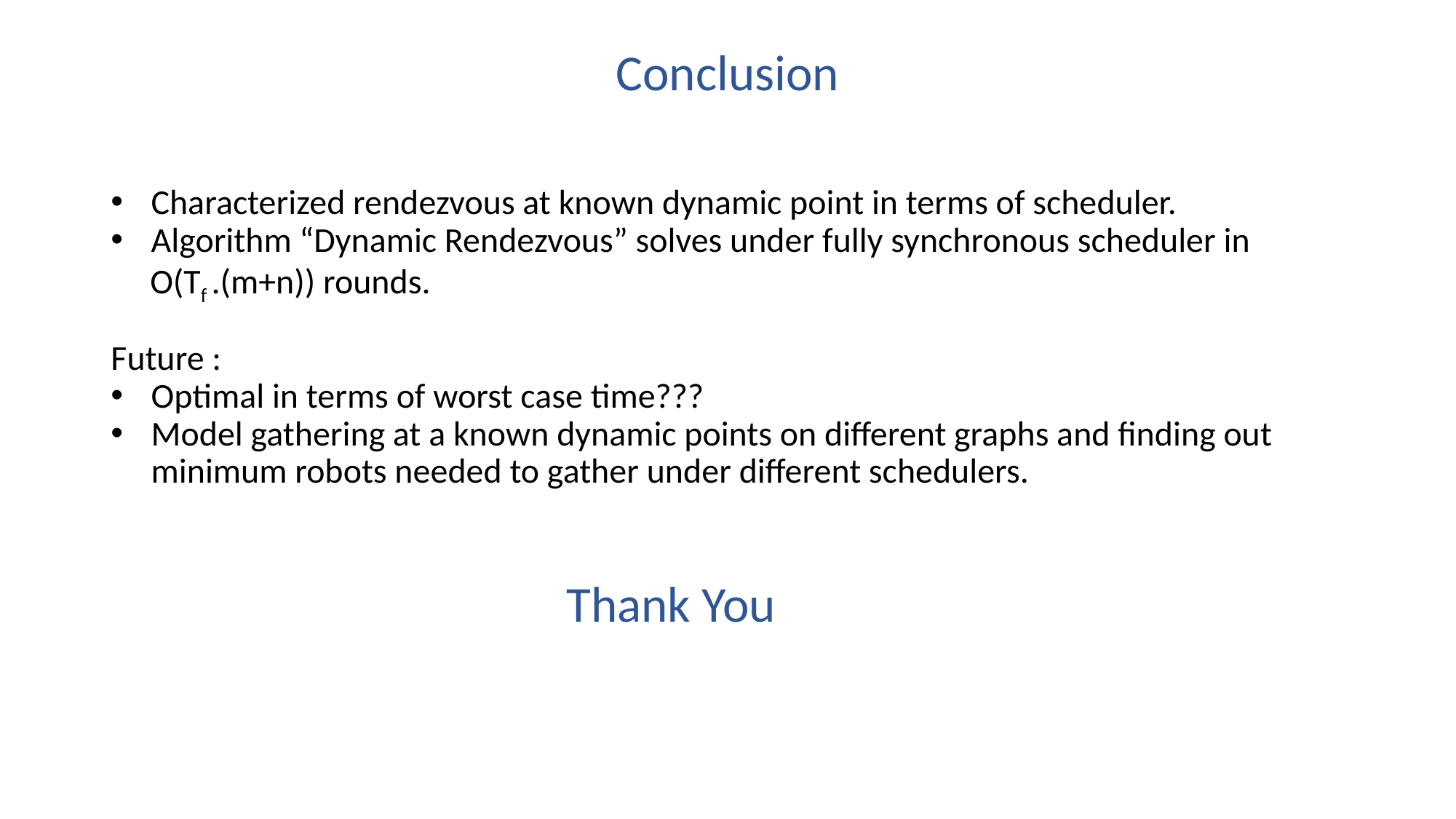

# Conclusion
Characterized rendezvous at known dynamic point in terms of scheduler.
Algorithm “Dynamic Rendezvous” solves under fully synchronous scheduler in
     O(Tf .(m+n)) rounds.

Future :
Optimal in terms of worst case time???
Model gathering at a known dynamic points on different graphs and finding out minimum robots needed to gather under different schedulers.

Thank You